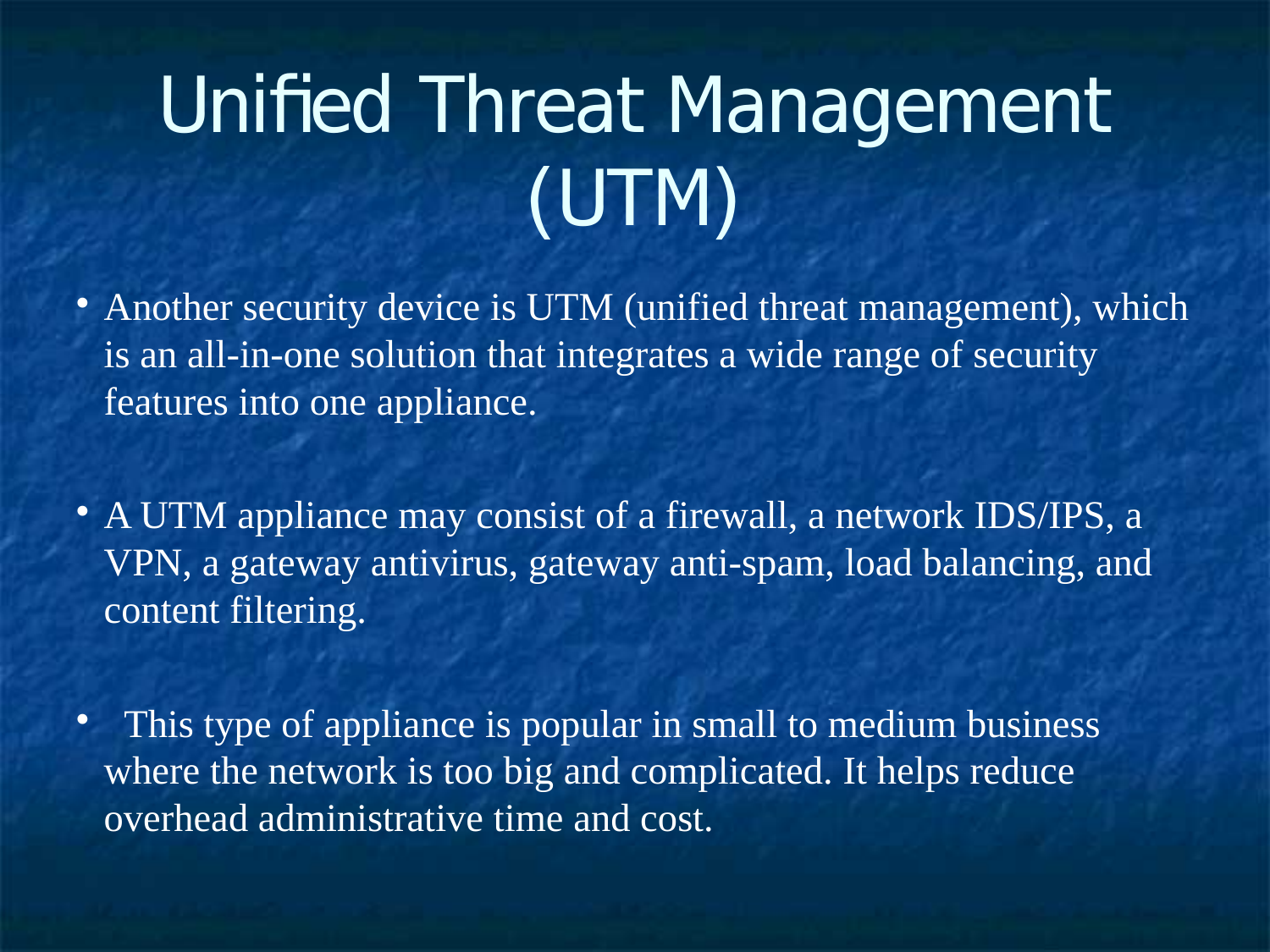

Unified Threat Management (UTM)
Another security device is UTM (unified threat management), which is an all-in-one solution that integrates a wide range of security features into one appliance.

A UTM appliance may consist of a firewall, a network IDS/IPS, a VPN, a gateway antivirus, gateway anti-spam, load balancing, and content filtering.

  This type of appliance is popular in small to medium business where the network is too big and complicated. It helps reduce overhead administrative time and cost.